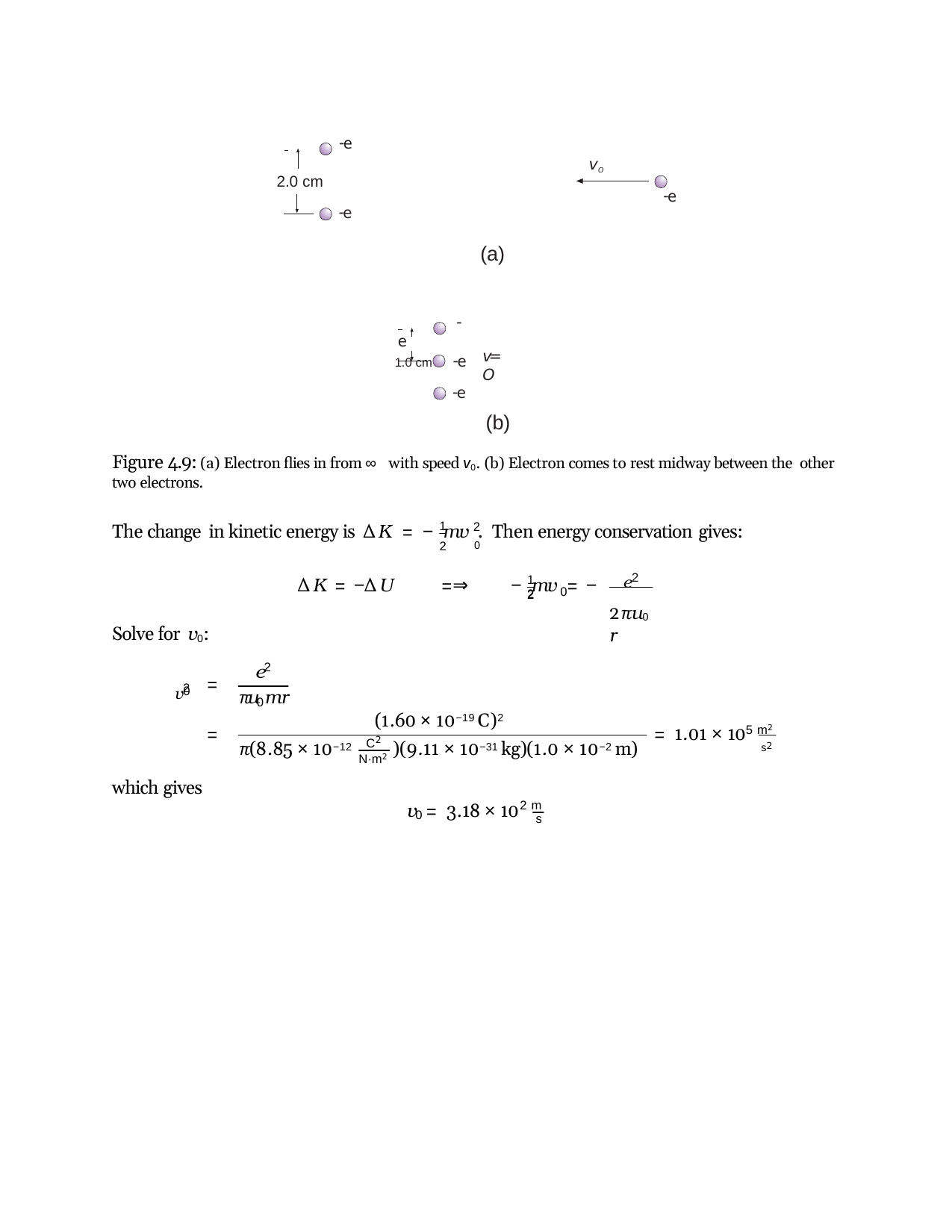

-e
vO

2.0 cm

-e
-e

(a)

 		-e
1.0 cm

v=O

-e
-e

(b)

Figure 4.9: (a) Electron flies in from ∞ with speed v0. (b) Electron comes to rest midway between the  other  two electrons.
1
2
The change  in kinetic energy is  ∆K = −  mv  .  Then energy conservation gives:
2	0

e2
2πu0r
1	2
∆K = −∆U	=⇒
−  mv  = −
0
2

Solve for v0:
2
e
v2
=
0
πu mr

0
(1.60 × 10−19 C)2
2
5 m2
=
= 1.01 × 10
s2

C
π(8.85 × 10−12	)(9.11 × 10−31 kg)(1.0 × 10−2 m)
N·m2

which gives
2 m
v  = 3.18 × 10
0
s